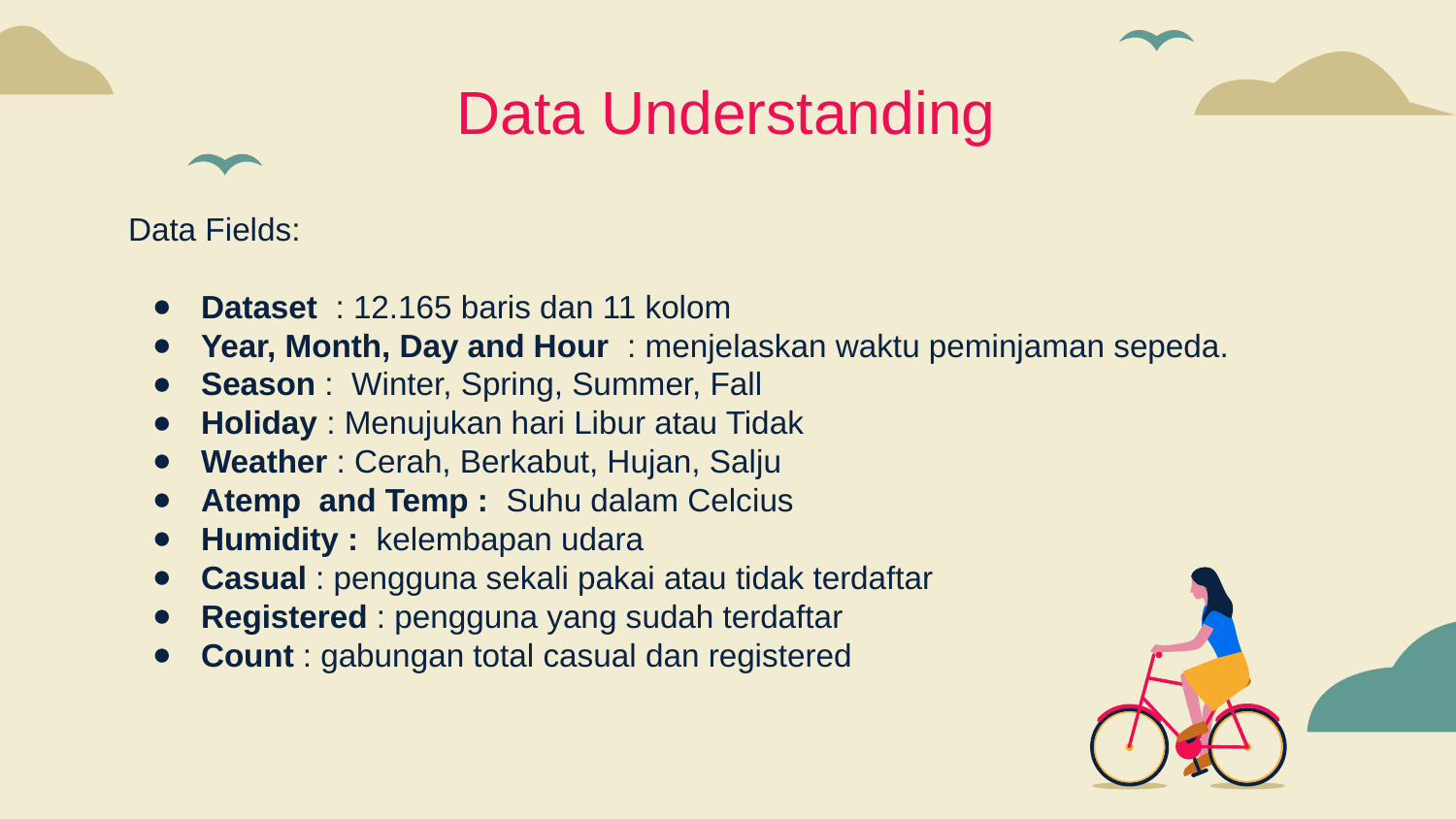

# Data Understanding
Data Fields:

Dataset  : 12.165 baris dan 11 kolom
Year, Month, Day and Hour  : menjelaskan waktu peminjaman sepeda.
Season :  Winter, Spring, Summer, Fall
Holiday : Menujukan hari Libur atau Tidak
Weather : Cerah, Berkabut, Hujan, Salju
Atemp  and Temp :  Suhu dalam Celcius
Humidity :  kelembapan udara
Casual : pengguna sekali pakai atau tidak terdaftar
Registered : pengguna yang sudah terdaftar
Count : gabungan total casual dan registered